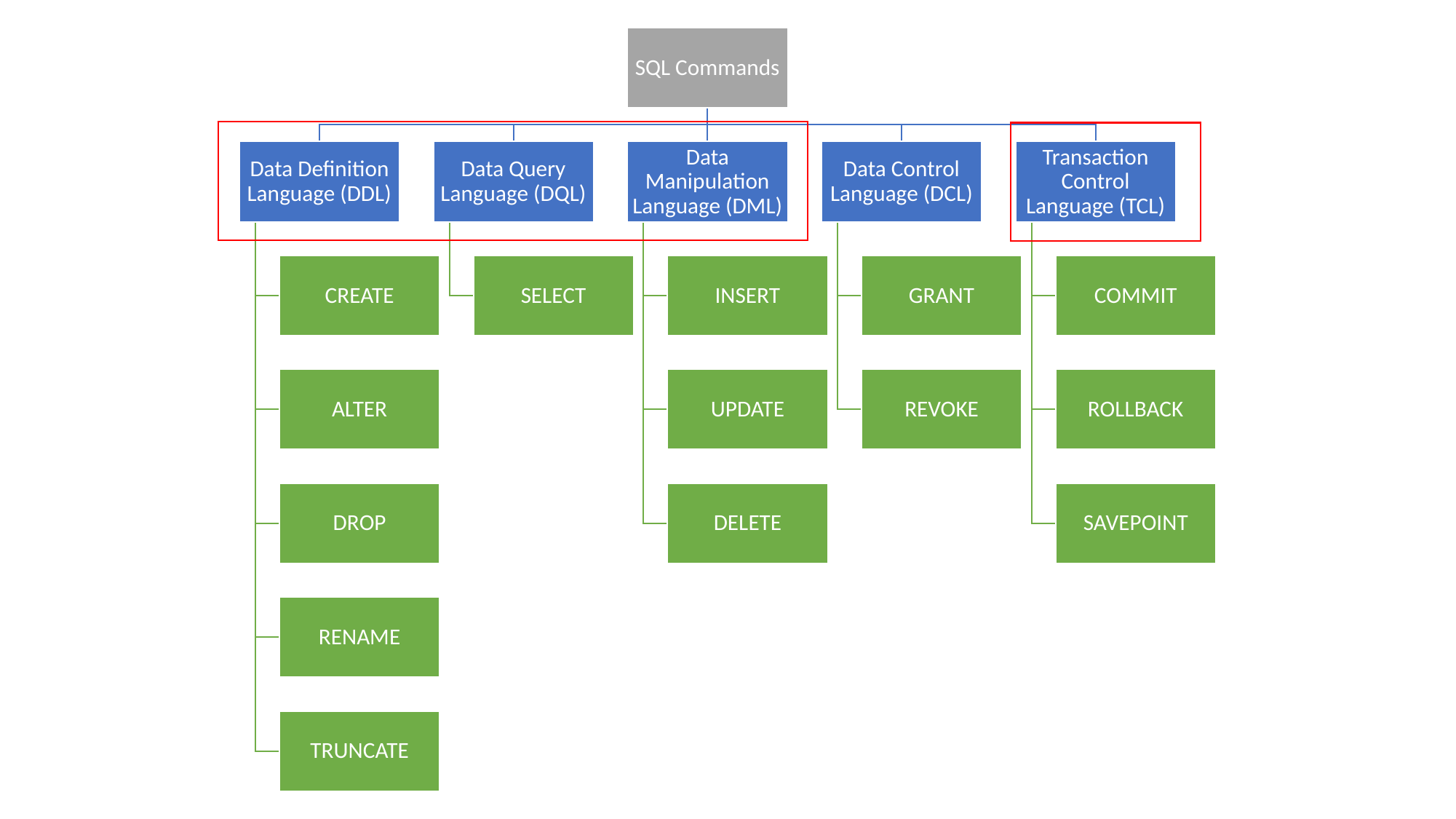

SQL Commands
Data Definition Language (DDL)
CREATE
ALTER
DROP
RENAME
TRUNCATE
Data Query Language (DQL)
SELECT
Data Manipulation Language (DML)
INSERT
UPDATE
DELETE
Data Control Language (DCL)
GRANT
REVOKE
Transaction Control Language (TCL)
COMMIT
ROLLBACK
SAVEPOINT